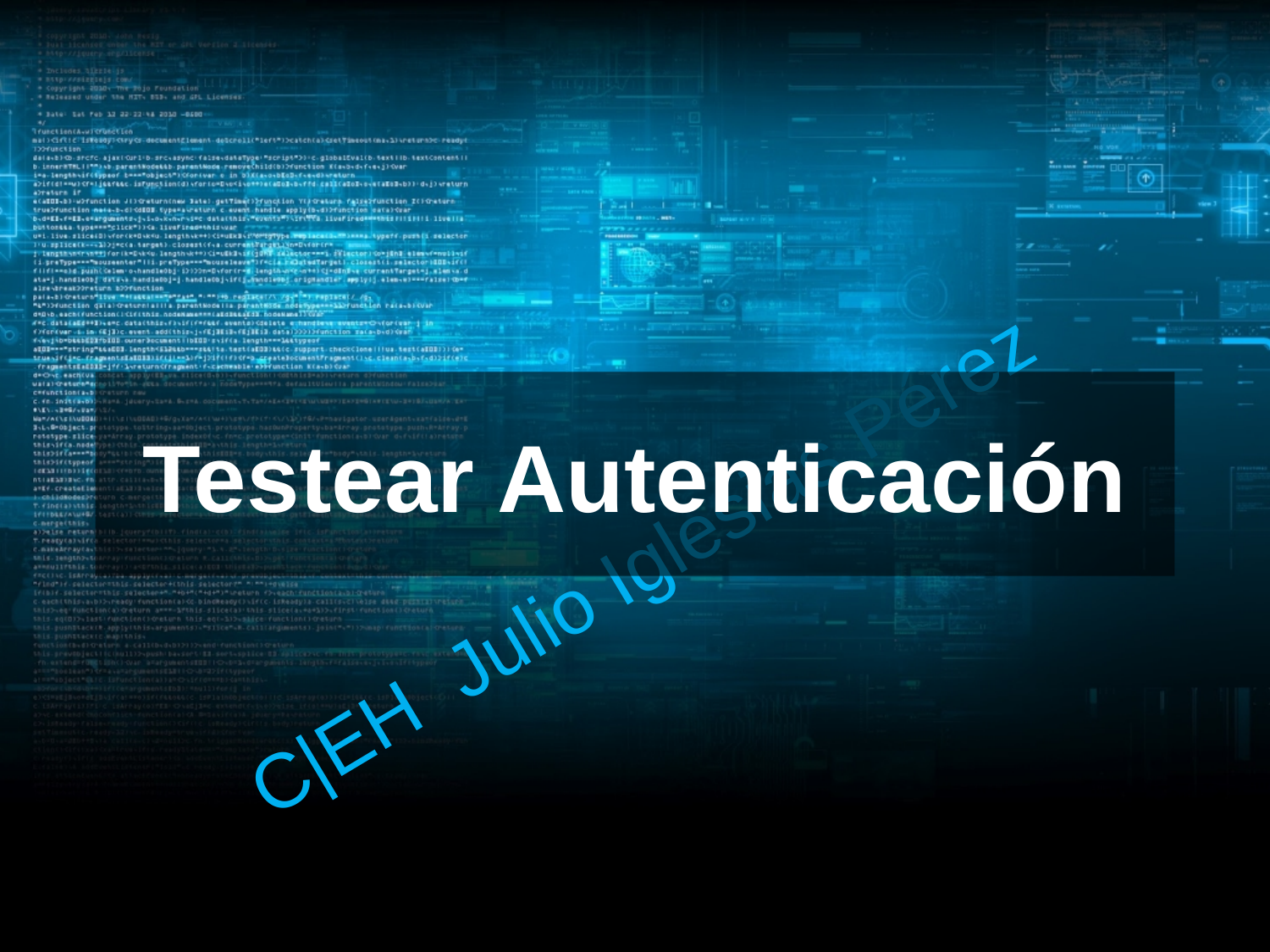

# Testear Autenticación
C|EH  Julio Iglesias Pérez